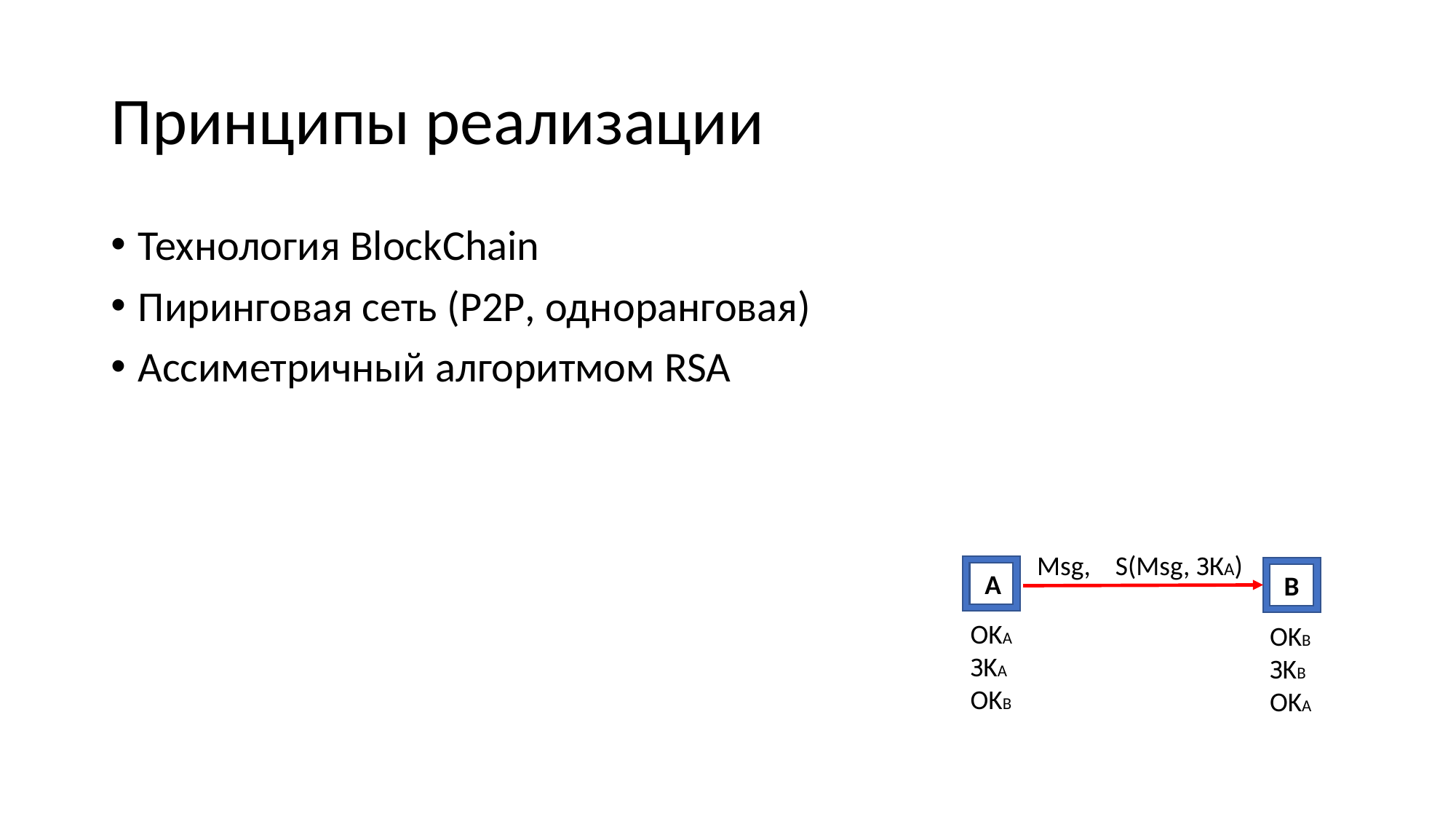

# Принципы реализации
Технология BlockChain
Пиринговая сеть (P2P, одноранговая)
Ассиметричный алгоритмом RSA

Msg,    S(Msg, ЗКA)

А
B
OKA
ЗKA
OKВ
OKВ
ЗKВ
OKА